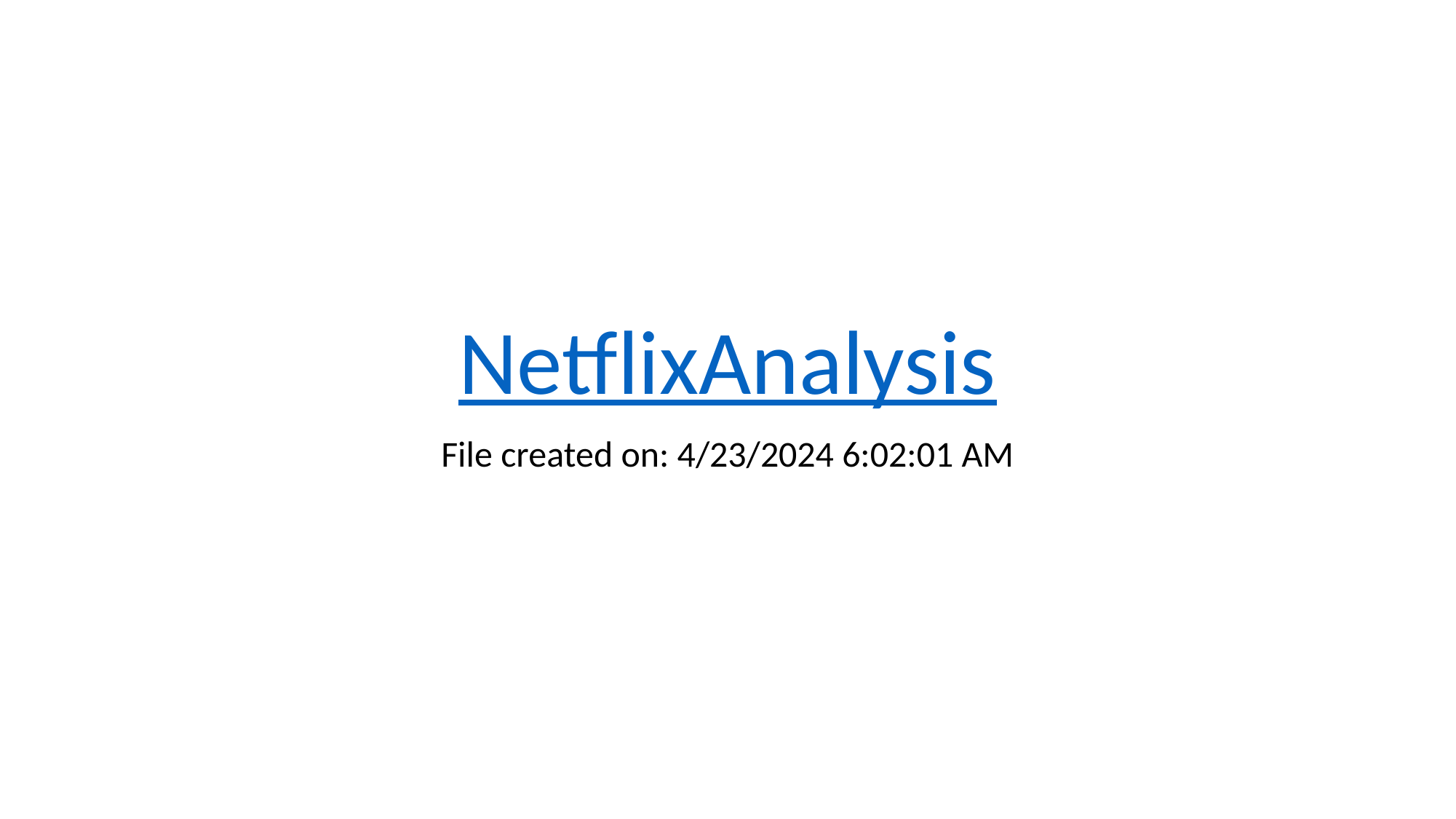

# NetflixAnalysis
File created on: 4/23/2024 6:02:01 AM